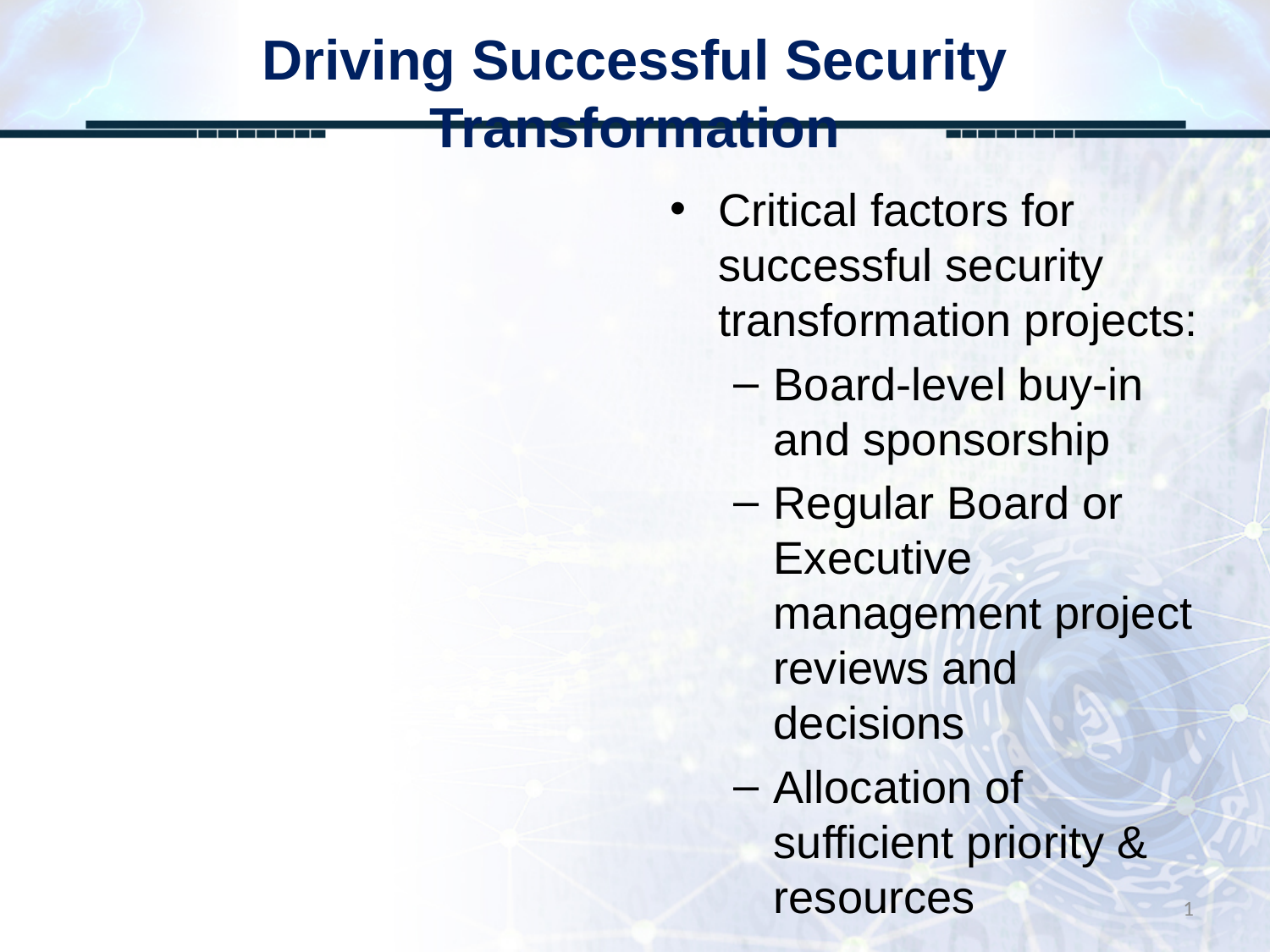

# Driving Successful Security Transformation
Critical factors for successful security transformation projects:
Board-level buy-in and sponsorship
Regular Board or Executive management project reviews and decisions
Allocation of sufficient priority & resources

1